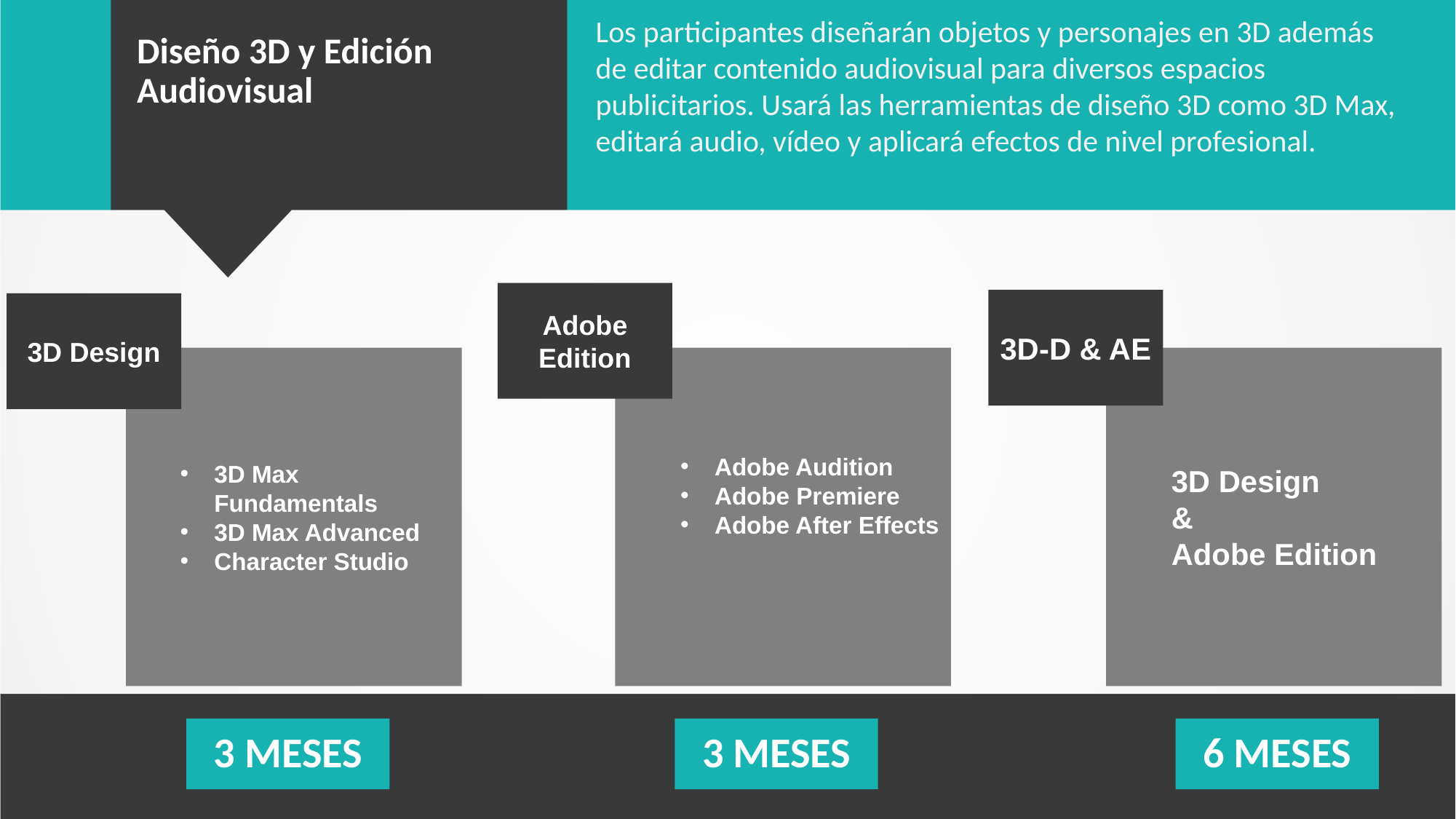

Los participantes diseñarán objetos y personajes en 3D además de editar contenido audiovisual para diversos espacios publicitarios. Usará las herramientas de diseño 3D como 3D Max, editará audio, vídeo y aplicará efectos de nivel profesional.

Diseño 3D y Edición Audiovisual
Adobe Edition
3D-D & AE
3D Design
3D Max Fundamentals
3D Max Advanced
Character Studio

Adobe Audition
Adobe Premiere
Adobe After Effects

3D Design
&
Adobe Edition
3 MESES
3 MESES
6 MESES